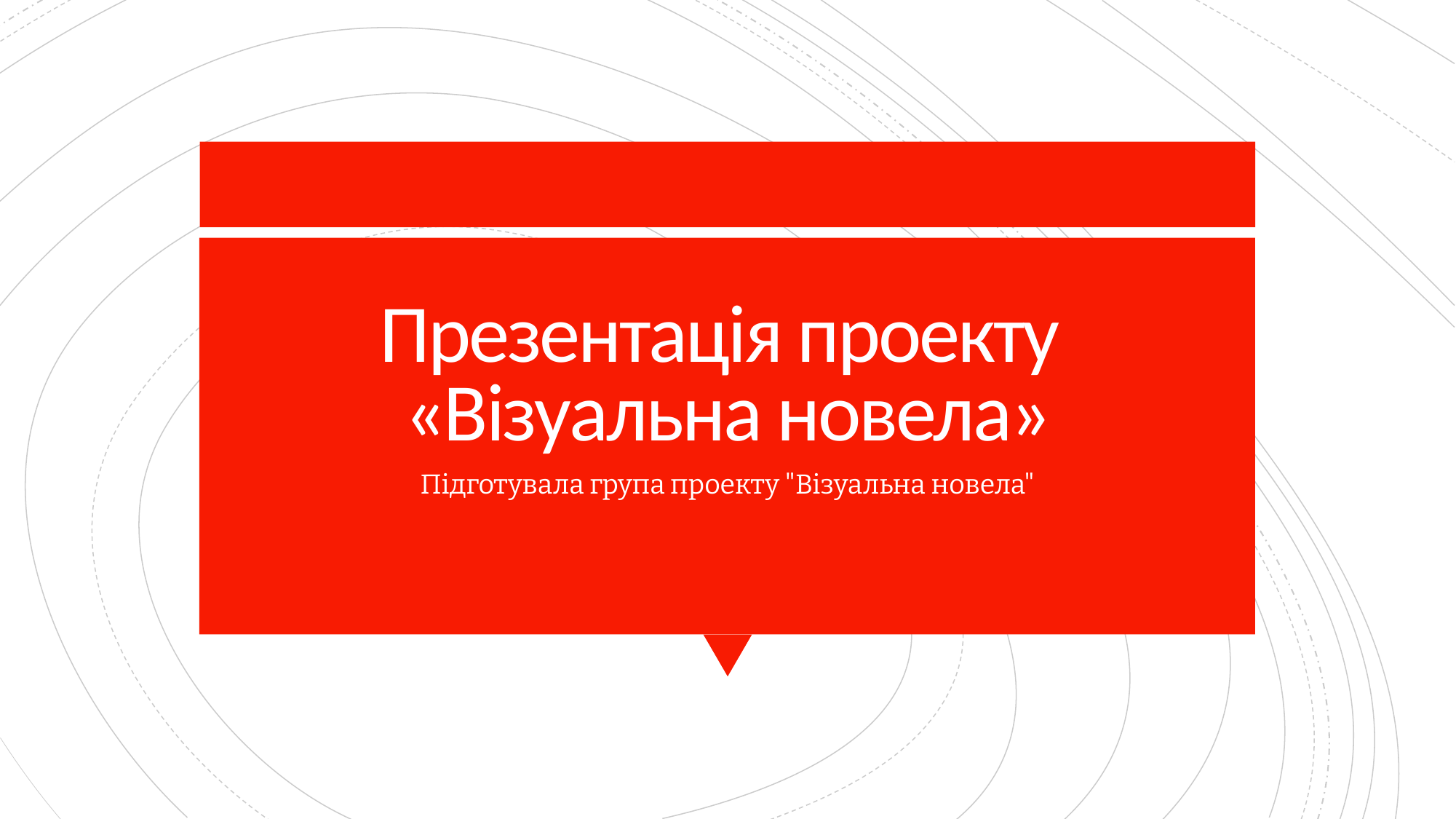

# Презентація проекту «Візуальна новела»
Підготувала група проекту "Візуальна новела"